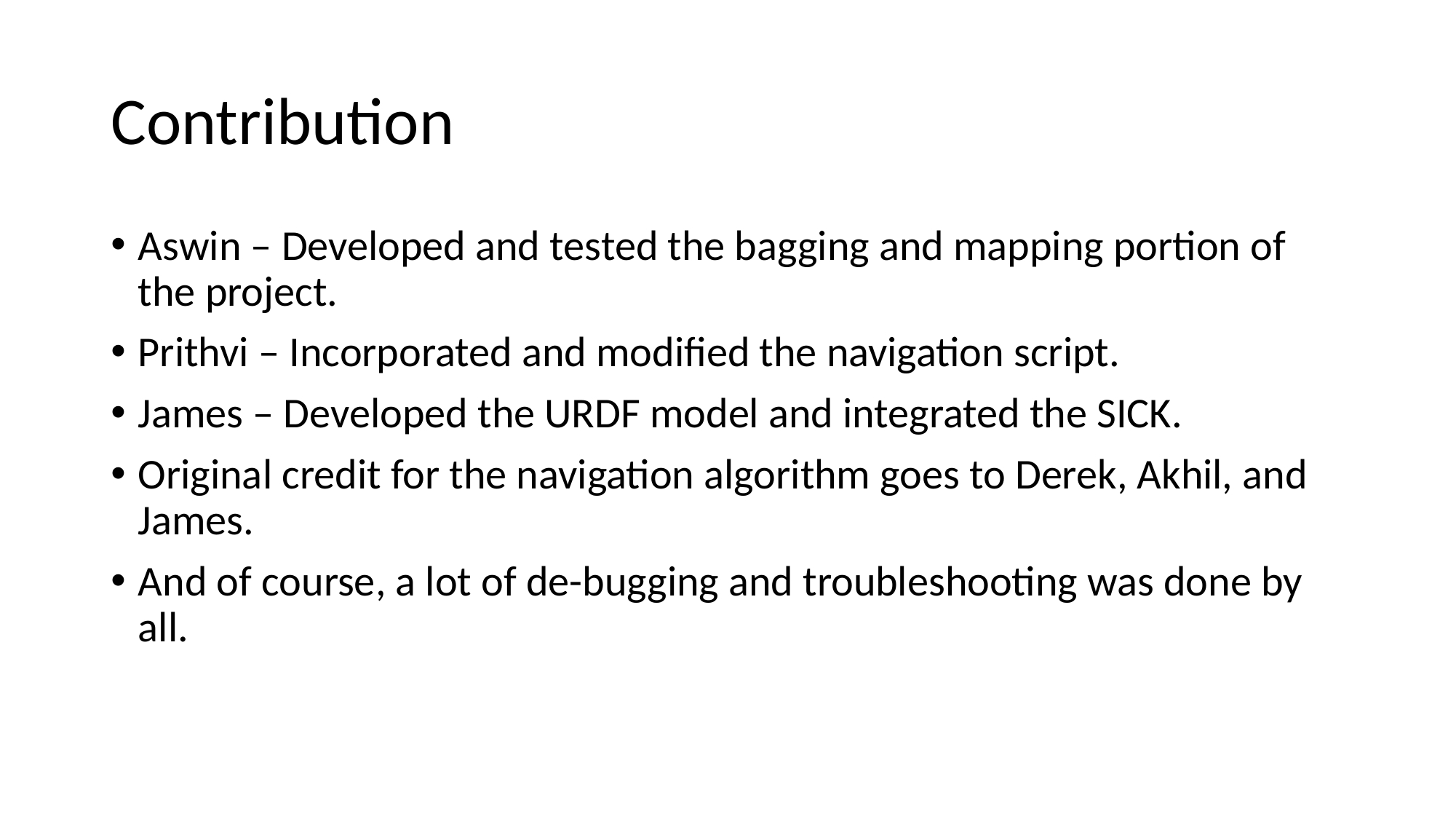

# Contribution
Aswin – Developed and tested the bagging and mapping portion of the project.
Prithvi – Incorporated and modified the navigation script.
James – Developed the URDF model and integrated the SICK.
Original credit for the navigation algorithm goes to Derek, Akhil, and James.
And of course, a lot of de-bugging and troubleshooting was done by all.